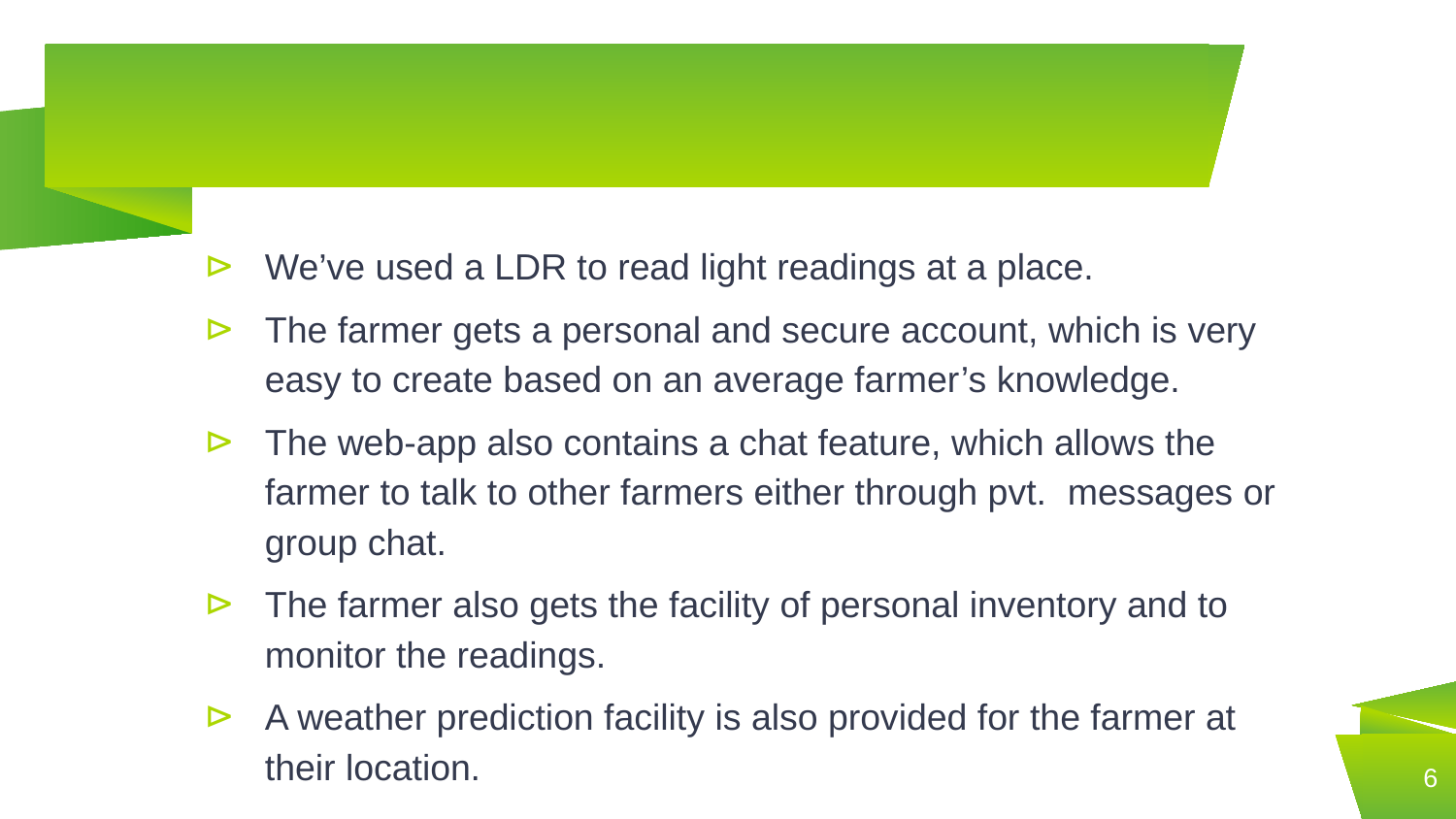

We’ve used a LDR to read light readings at a place.
The farmer gets a personal and secure account, which is very easy to create based on an average farmer’s knowledge.
The web-app also contains a chat feature, which allows the farmer to talk to other farmers either through pvt.  messages or group chat.
The farmer also gets the facility of personal inventory and to monitor the readings.
A weather prediction facility is also provided for the farmer at their location.
6